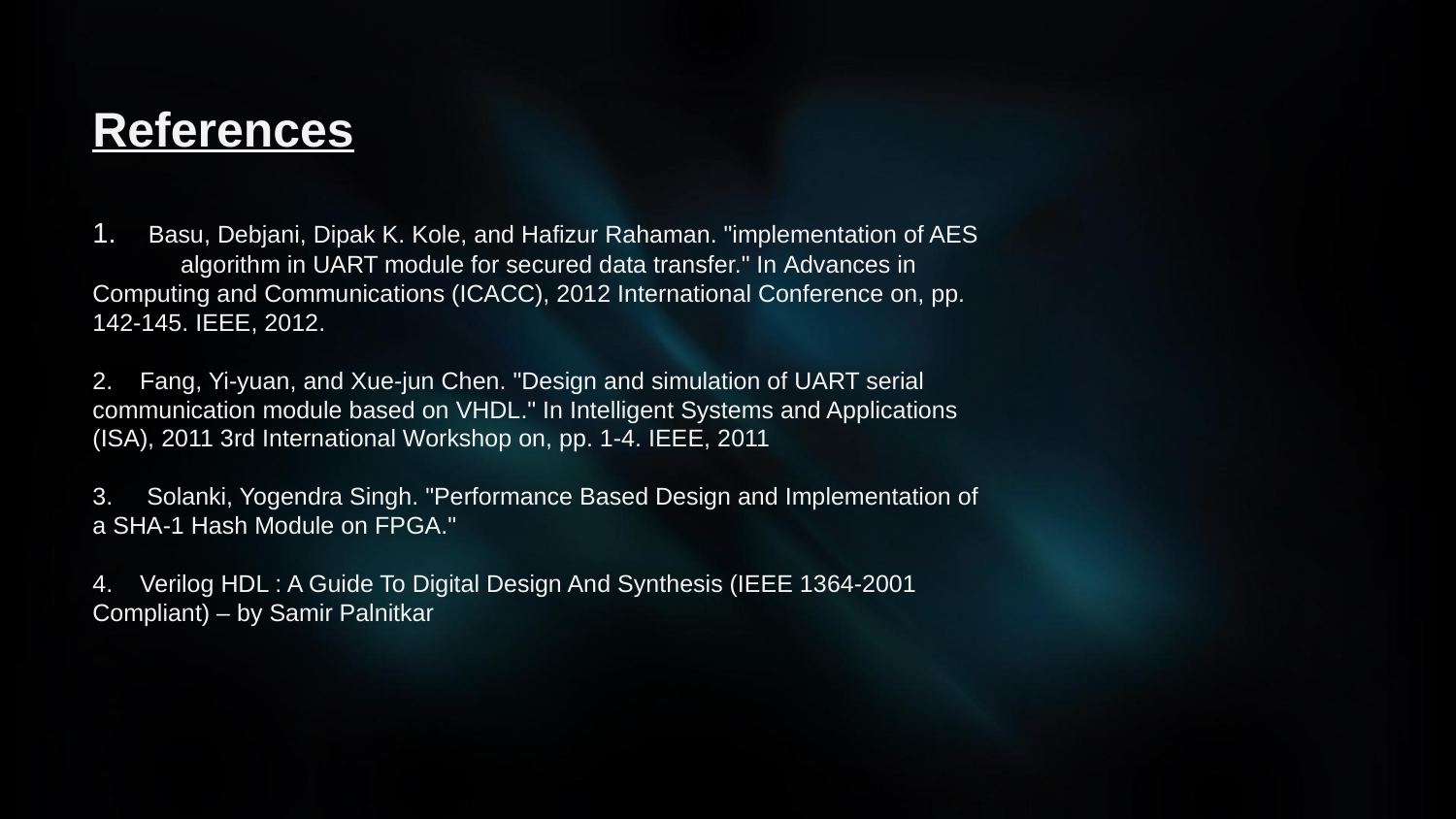

# References 1.    Basu, Debjani, Dipak K. Kole, and Hafizur Rahaman. "implementation of AES              algorithm in UART module for secured data transfer." In Advances in Computing and Communications (ICACC), 2012 International Conference on, pp. 142-145. IEEE, 2012. 2.    Fang, Yi-yuan, and Xue-jun Chen. "Design and simulation of UART serial communication module based on VHDL." In Intelligent Systems and Applications (ISA), 2011 3rd International Workshop on, pp. 1-4. IEEE, 2011 3.     Solanki, Yogendra Singh. "Performance Based Design and Implementation of a SHA-1 Hash Module on FPGA." 4.    Verilog HDL : A Guide To Digital Design And Synthesis (IEEE 1364-2001 Compliant) – by Samir Palnitkar